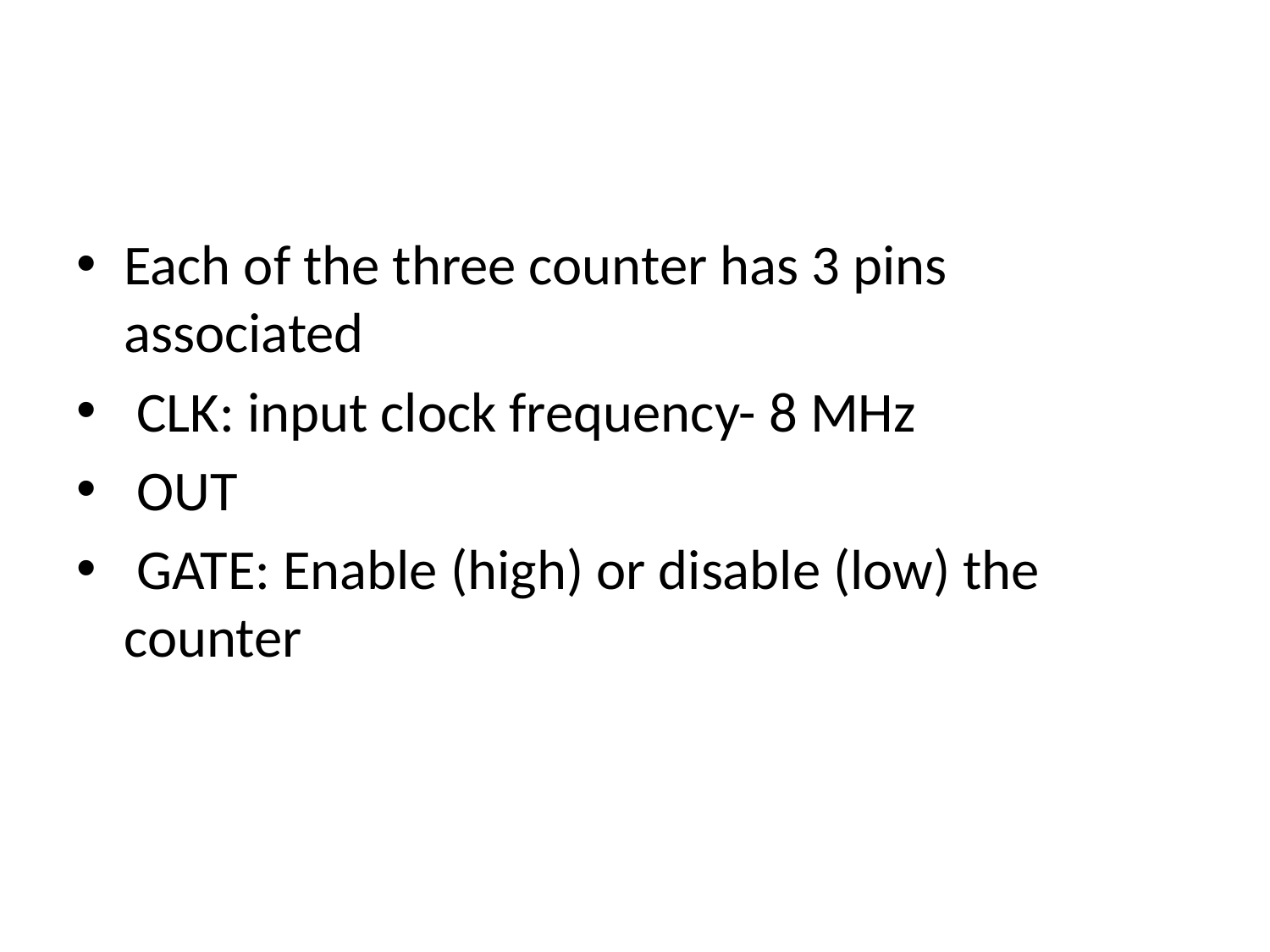

#
Each of the three counter has 3 pins associated
 CLK: input clock frequency- 8 MHz
 OUT
 GATE: Enable (high) or disable (low) the counter